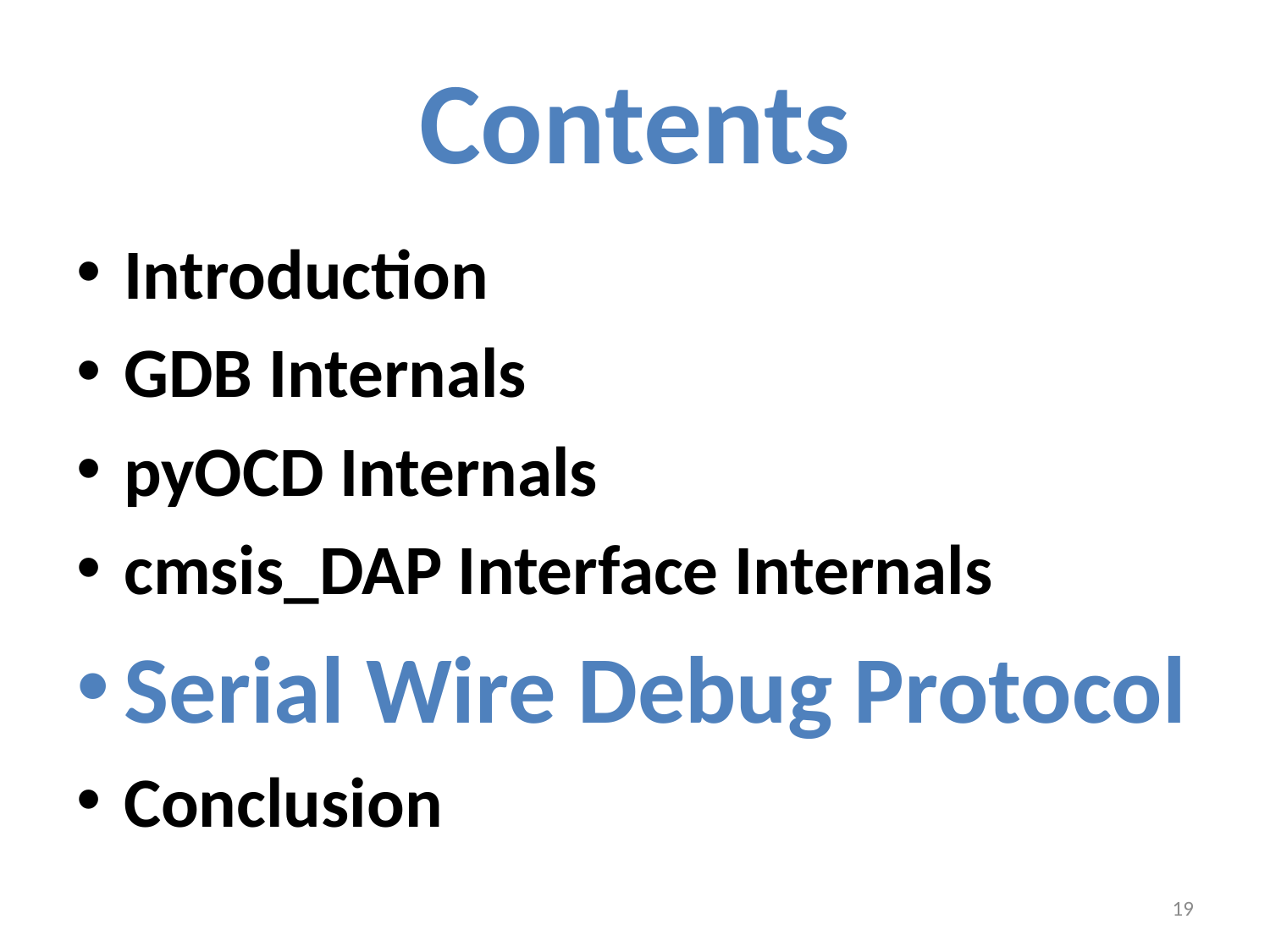

# Contents
Introduction
GDB Internals
pyOCD Internals
cmsis_DAP Interface Internals
Serial Wire Debug Protocol
Conclusion

19